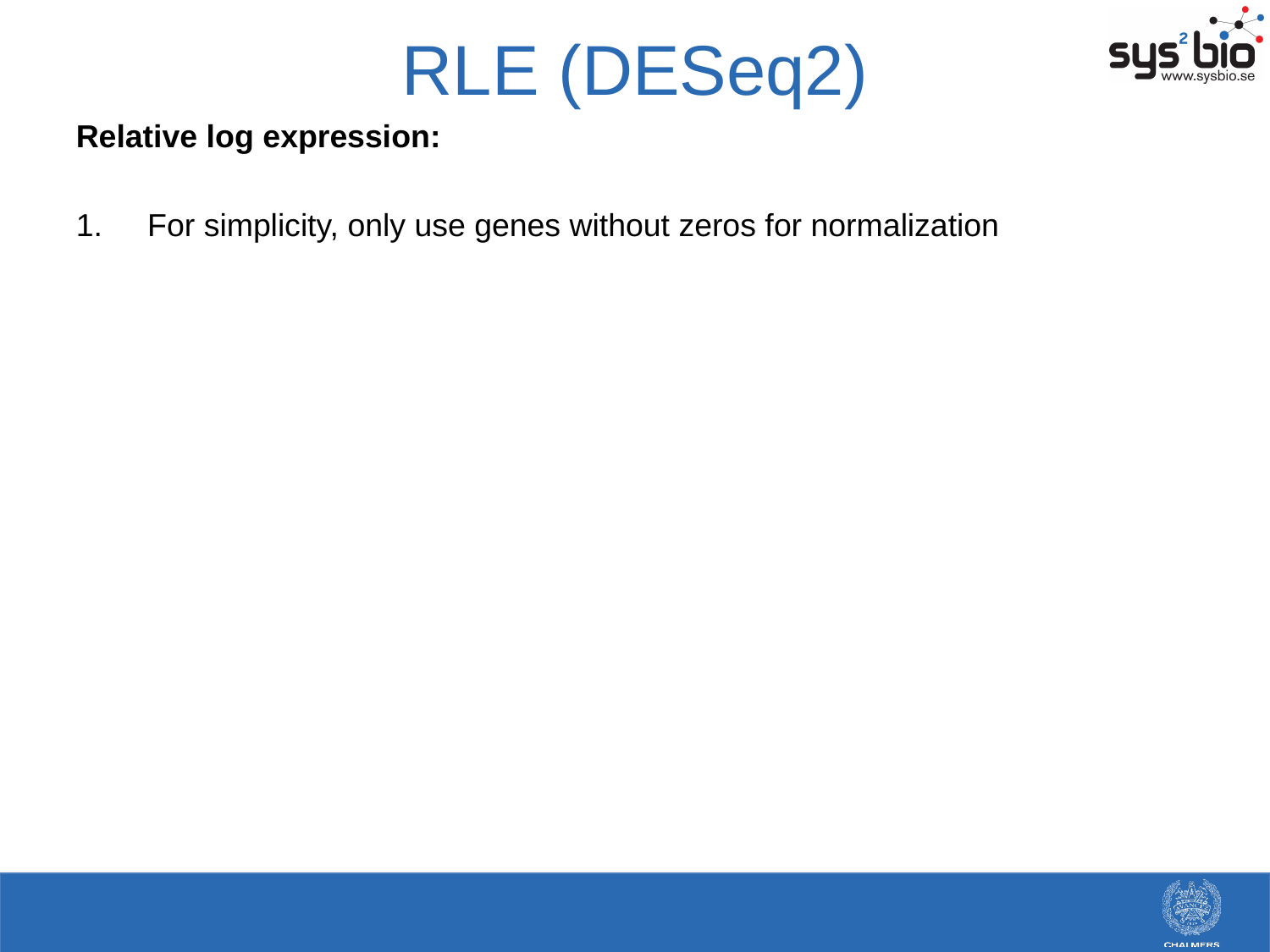

# RLE (DESeq2)
Relative log expression:

For simplicity, only use genes without zeros for normalization